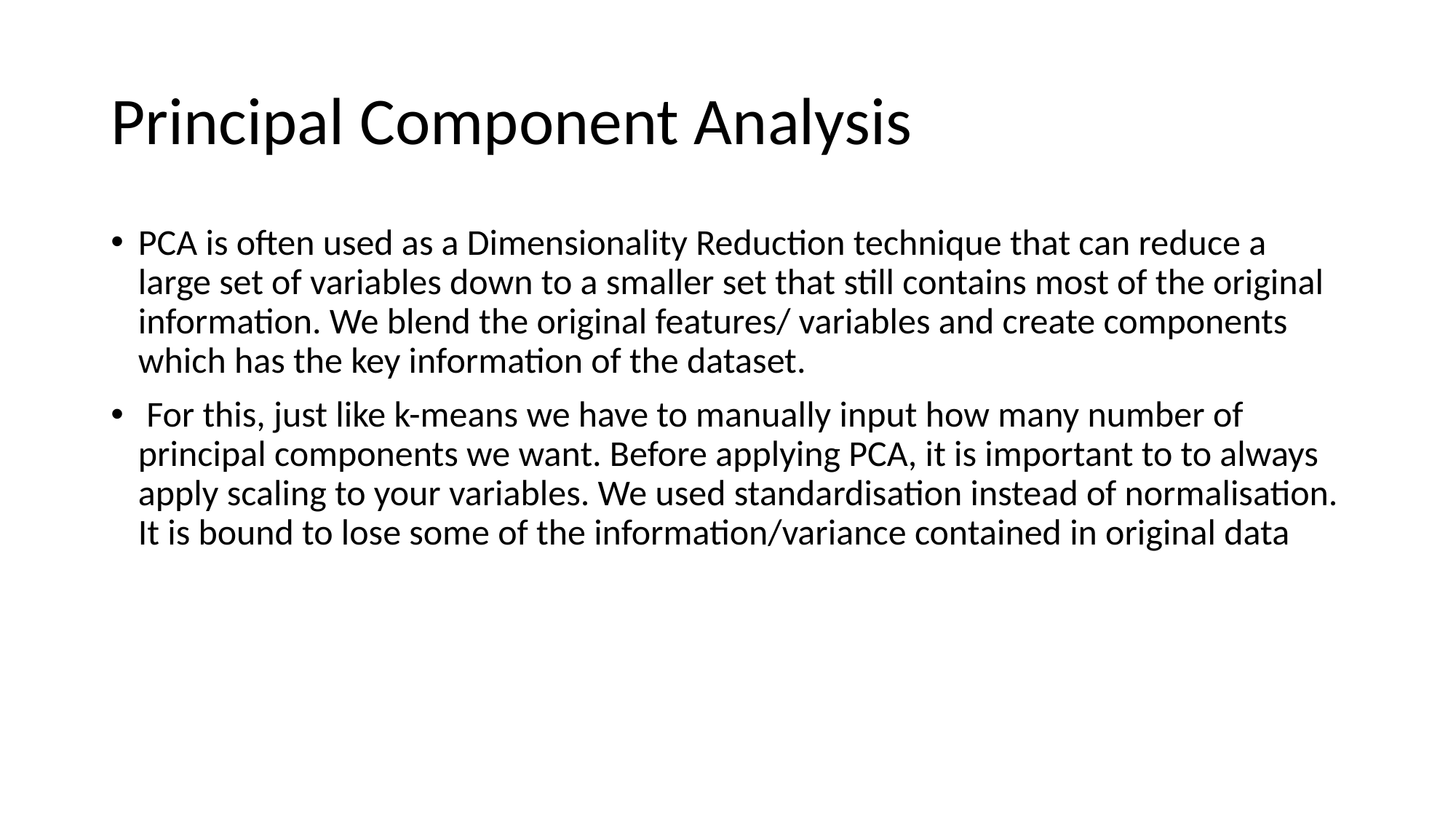

# Principal Component Analysis
PCA is often used as a Dimensionality Reduction technique that can reduce a large set of variables down to a smaller set that still contains most of the original information. We blend the original features/ variables and create components which has the key information of the dataset.
 For this, just like k-means we have to manually input how many number of principal components we want. Before applying PCA, it is important to to always apply scaling to your variables. We used standardisation instead of normalisation. It is bound to lose some of the information/variance contained in original data